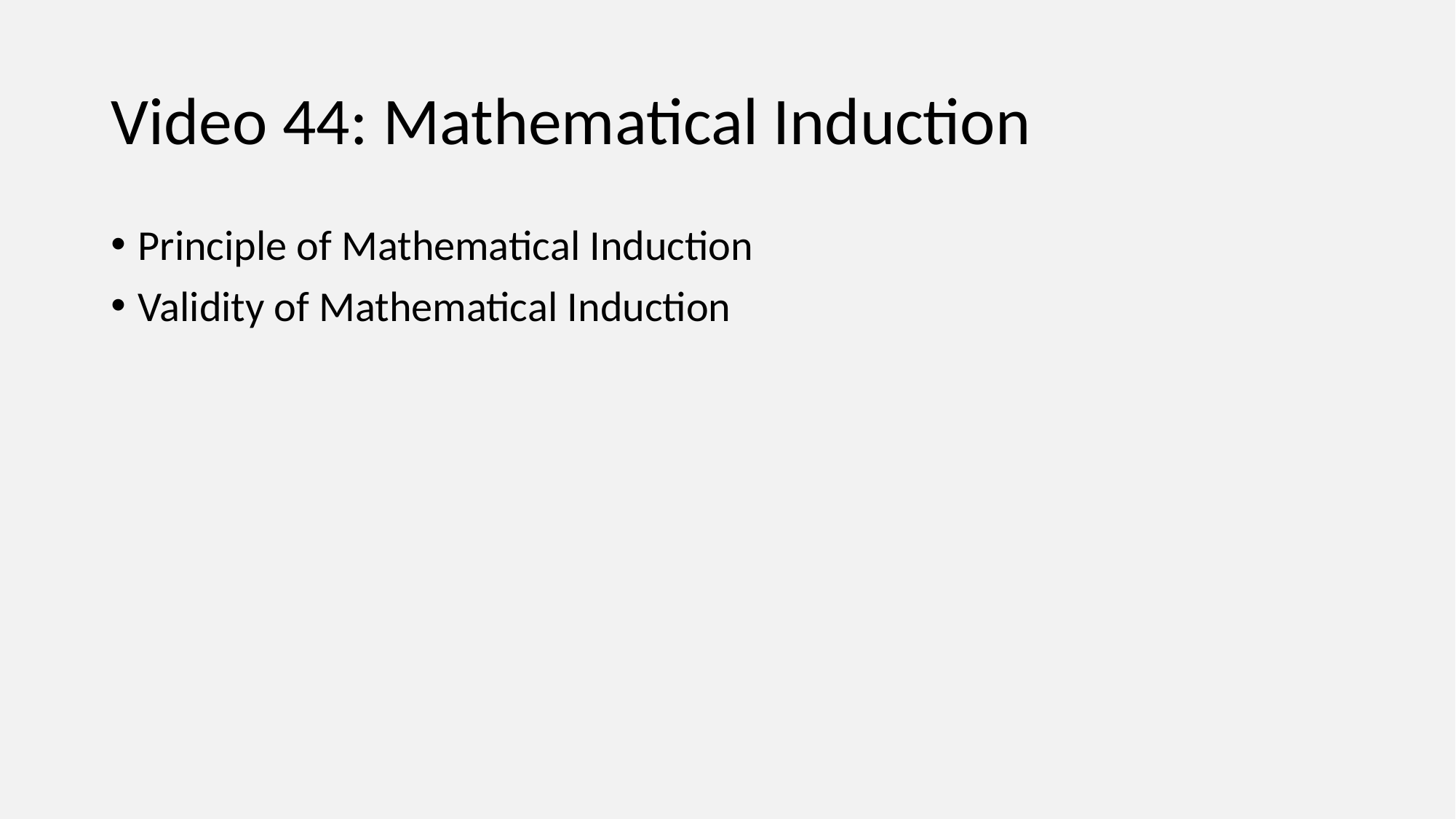

# Video 44: Mathematical Induction
Principle of Mathematical Induction
Validity of Mathematical Induction